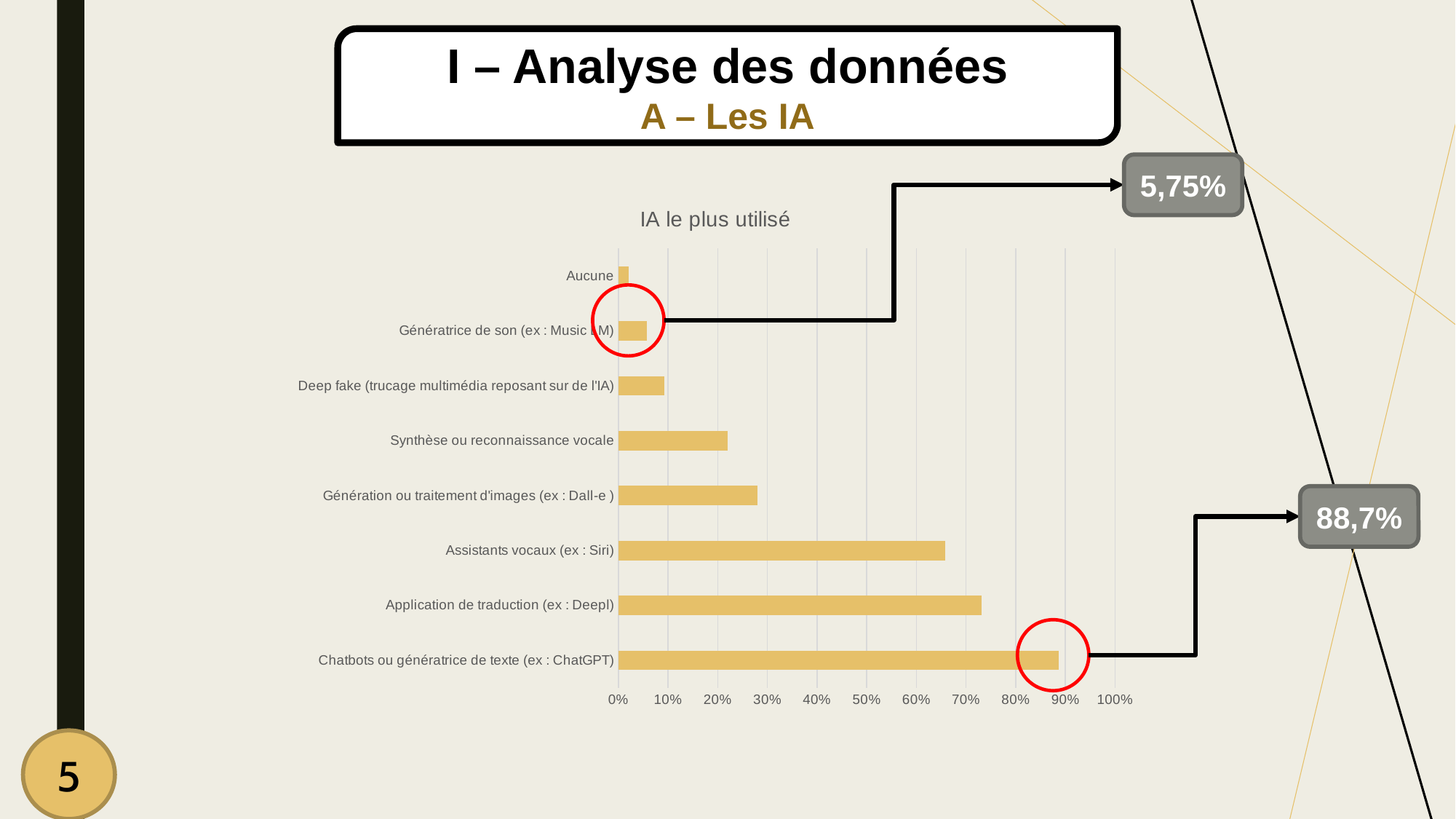

I – Analyse des données
A – Les IA
5,75%

### Chart: IA le plus utilisé

| Category | oui |
|---|---|
| Chatbots ou génératrice de texte (ex : ChatGPT) | 0.8865814696485623 |
| Application de traduction (ex : Deepl) | 0.731629392971246 |
| Assistants vocaux (ex : Siri) | 0.65814696485623 |
| Génération ou traitement d'images (ex : Dall-e ) | 0.2795527156549521 |
| Synthèse ou reconnaissance vocale | 0.22044728434504793 |
| Deep fake (trucage multimédia reposant sur de l'IA) | 0.0926517571884984 |
| Génératrice de son (ex : Music LM) | 0.05750798722044728 |
| Aucune | 0.020766773162939296 |
88,7%

5